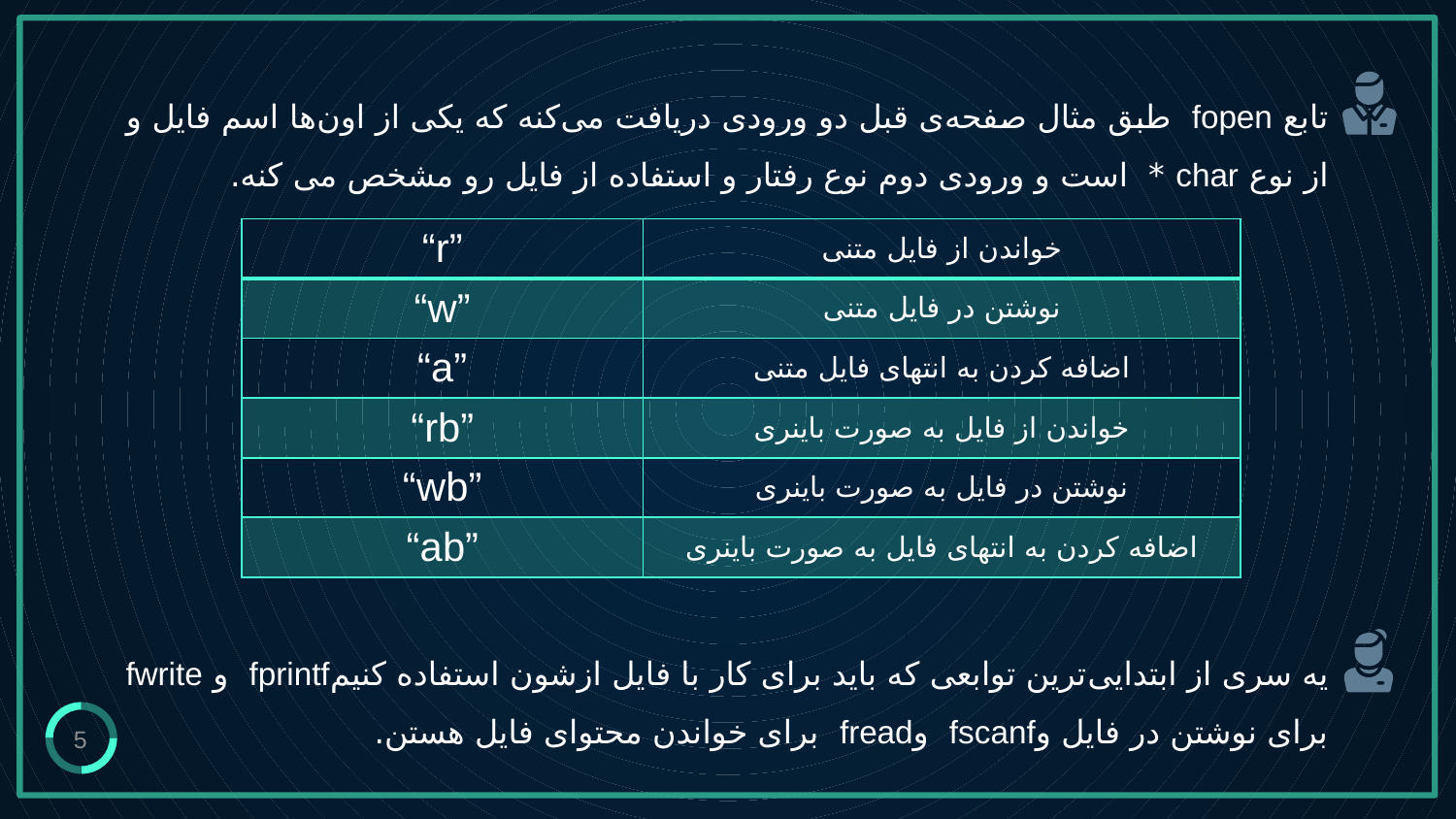

# تابع fopen  طبق مثال صفحه‌ی قبل دو ورودی دریافت می‌کنه که یکی از اون‌ها اسم فایل و از نوع char *  است و ورودی دوم نوع رفتار و استفاده از فایل رو مشخص می کنه.

| “r” | خواندن از فایل متنی |
| --- | --- |
| “w” | نوشتن در فایل متنی |
| “a” | اضافه کردن به انتهای فایل متنی |
| “rb” | خواندن از فایل به صورت باینری |
| “wb” | نوشتن در فایل به صورت باینری |
| “ab” | اضافه کردن به انتهای فایل به صورت باینری |

یه سری از ابتدایی‌ترین توابعی که باید برای کار با فایل ازشون استفاده کنیمfprintf  و fwrite برای نوشتن در فایل وfscanf  وfread  برای خواندن محتوای فایل هستن.
5